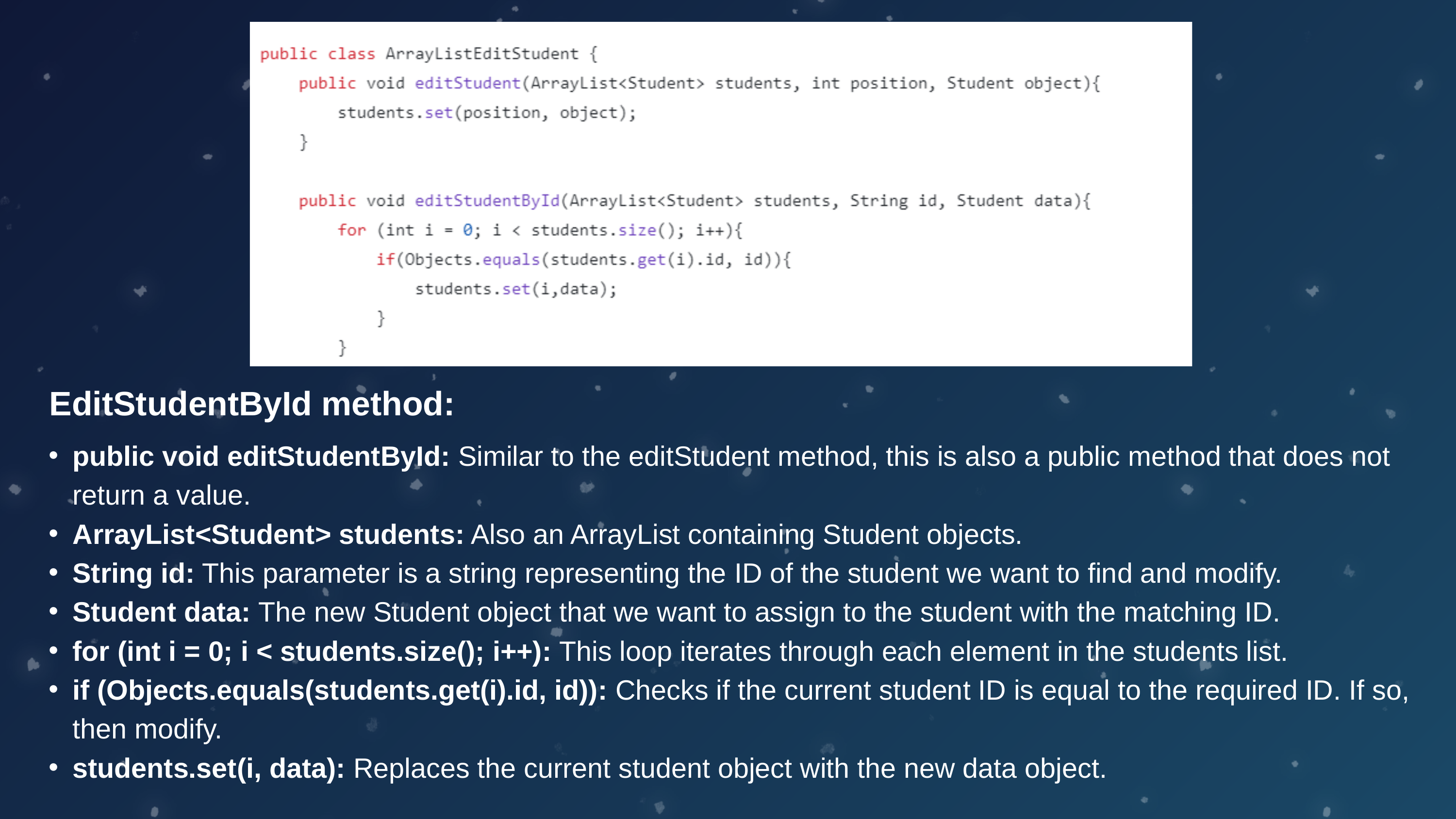

EditStudentById method:
public void editStudentById: Similar to the editStudent method, this is also a public method that does not return a value.
ArrayList<Student> students: Also an ArrayList containing Student objects.
String id: This parameter is a string representing the ID of the student we want to find and modify.
Student data: The new Student object that we want to assign to the student with the matching ID.
for (int i = 0; i < students.size(); i++): This loop iterates through each element in the students list.
if (Objects.equals(students.get(i).id, id)): Checks if the current student ID is equal to the required ID. If so, then modify.
students.set(i, data): Replaces the current student object with the new data object.